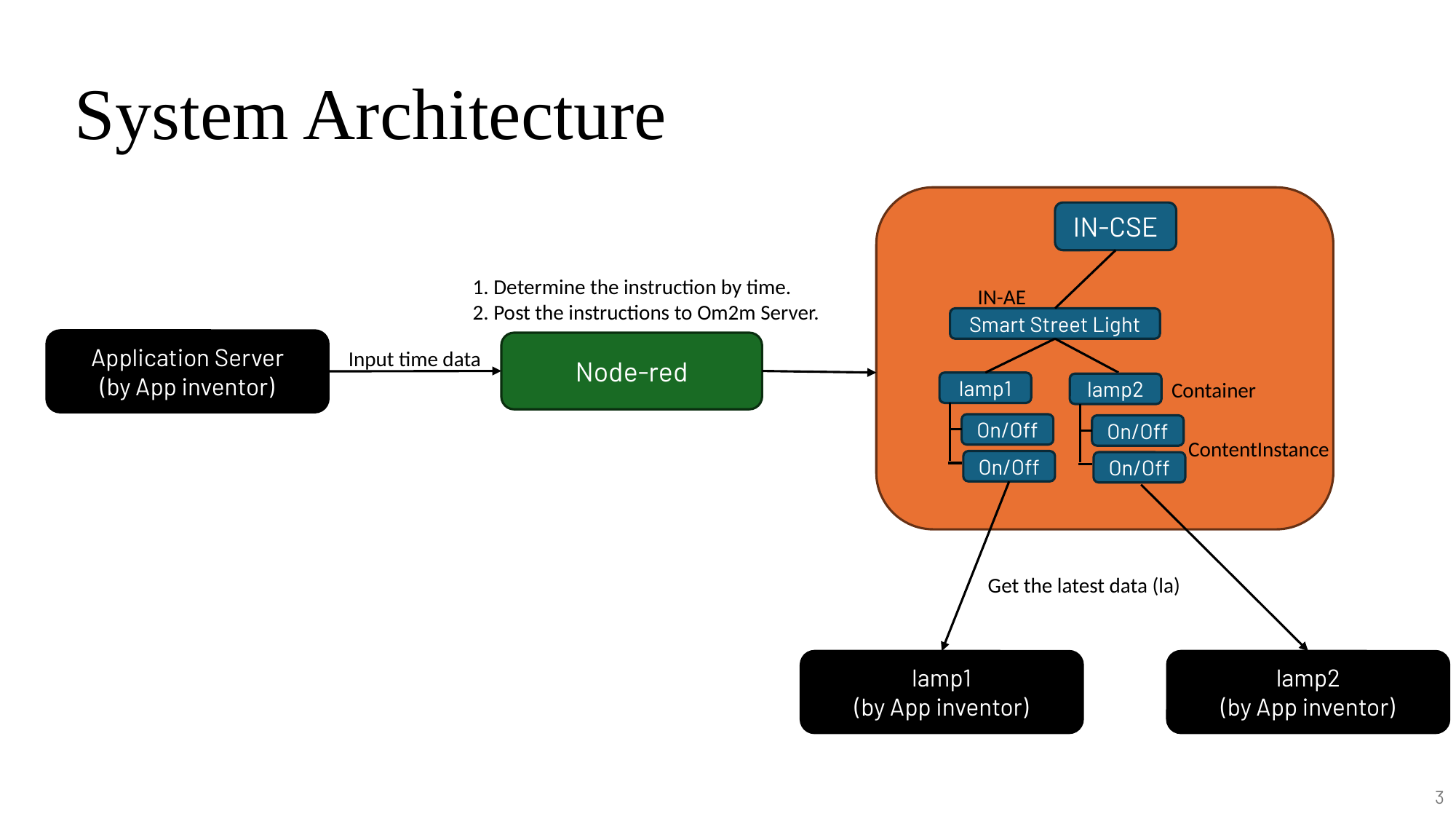

# System Architecture

IN-CSE
1. Determine the instruction by time.
2. Post the instructions to Om2m Server.
IN-AE
Smart Street Light
Application Server
(by App inventor)
Node-red
Input time data
Container
lamp1
lamp2
On/Off
On/Off
ContentInstance
On/Off
On/Off
Get the latest data (la)
lamp1
(by App inventor)
lamp2
(by App inventor)
3